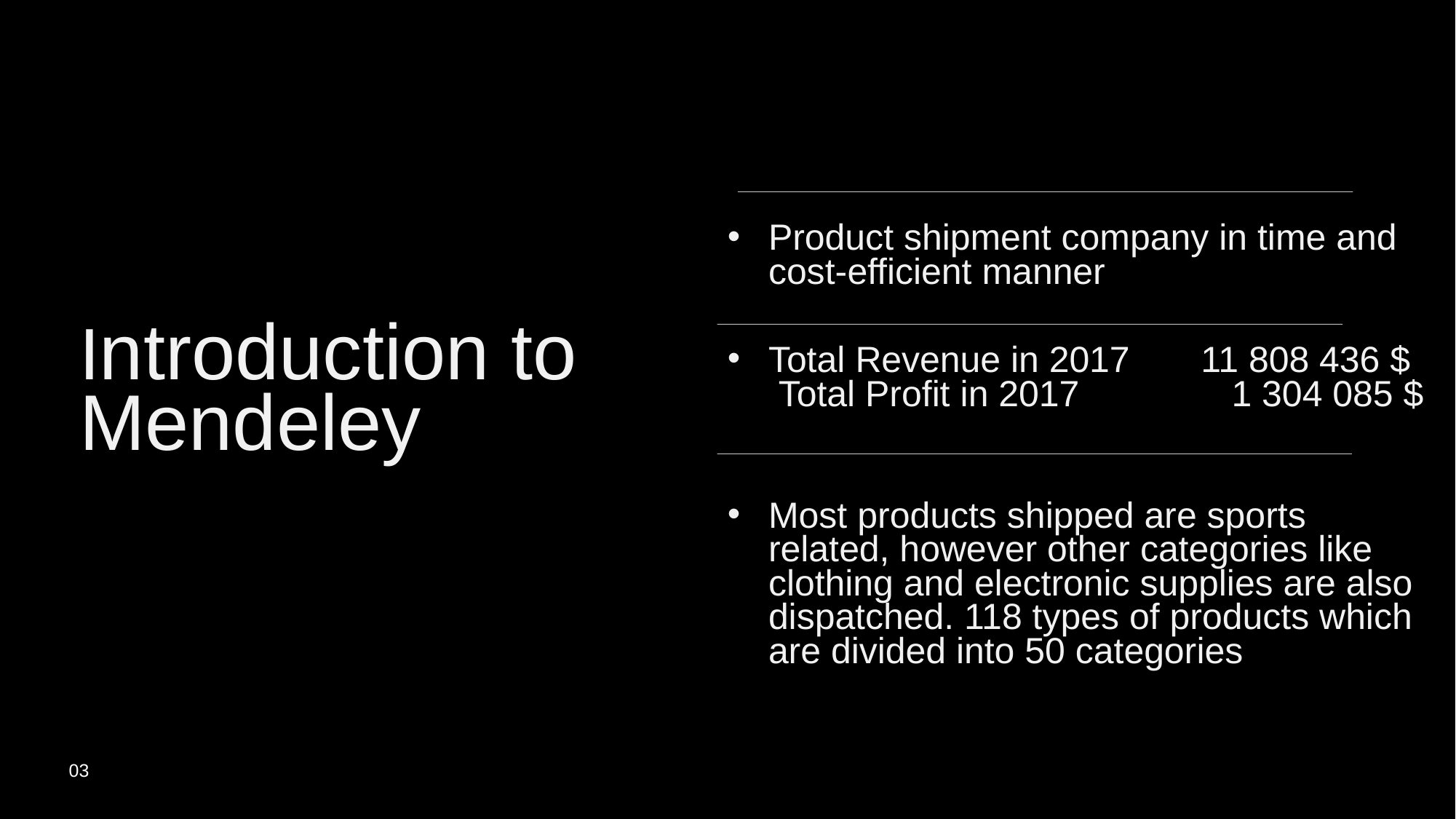

Product shipment company in time and cost-efficient manner

Total Revenue in 2017       11 808 436 $
     Total Profit in 2017               1 304 085 $
Introduction to
Mendeley

Most products shipped are sports related, however other categories like clothing and electronic supplies are also dispatched. 118 types of products which are divided into 50 categories
03